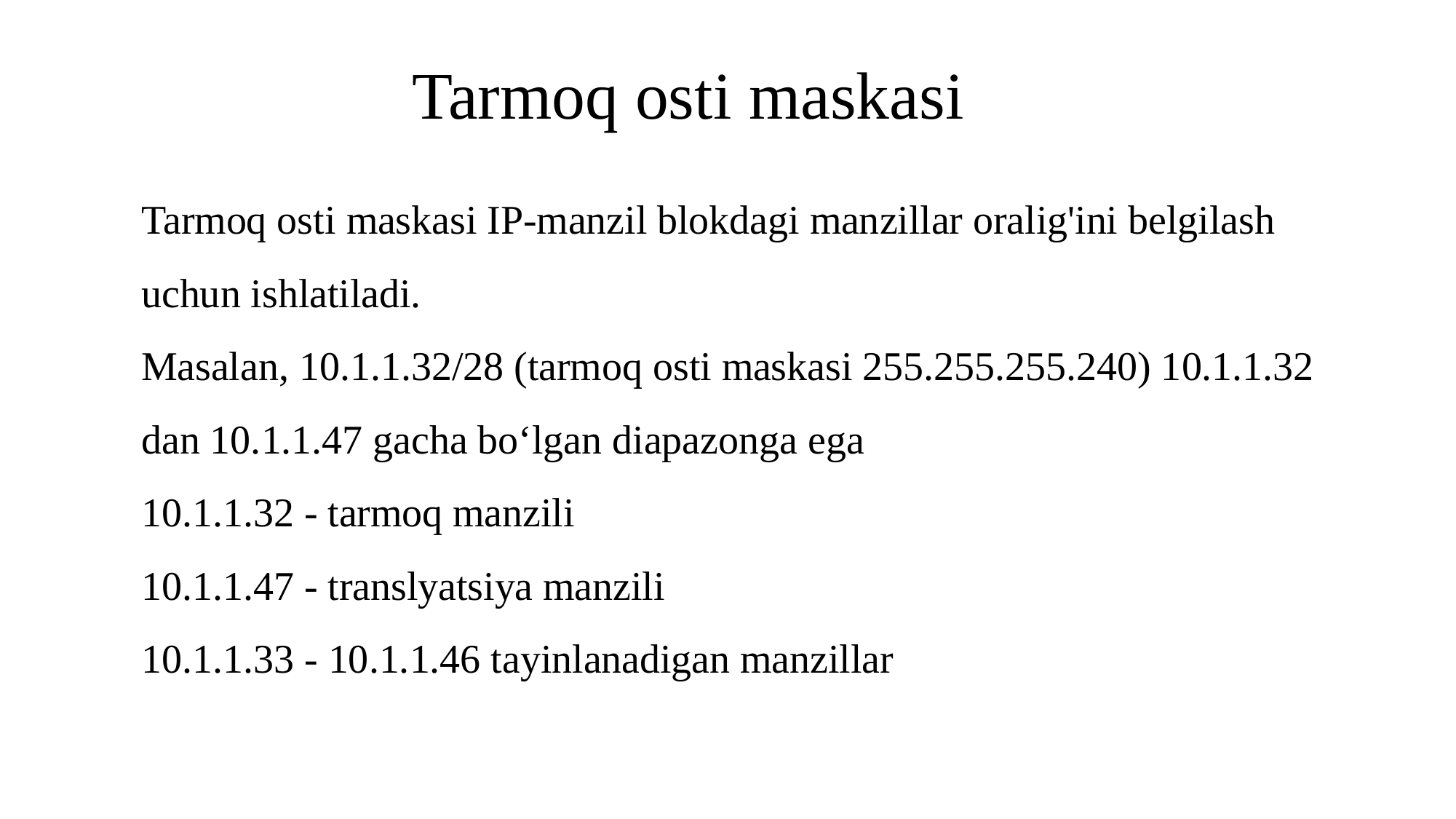

# Tarmoq osti maskasi
Tarmoq osti maskasi IP-manzil blokdagi manzillar oralig'ini belgilash uchun ishlatiladi.
Masalan, 10.1.1.32/28 (tarmoq osti maskasi 255.255.255.240) 10.1.1.32 dan 10.1.1.47 gacha boʻlgan diapazonga ega
10.1.1.32 - tarmoq manzili
10.1.1.47 - translyatsiya manzili
10.1.1.33 - 10.1.1.46 tayinlanadigan manzillar